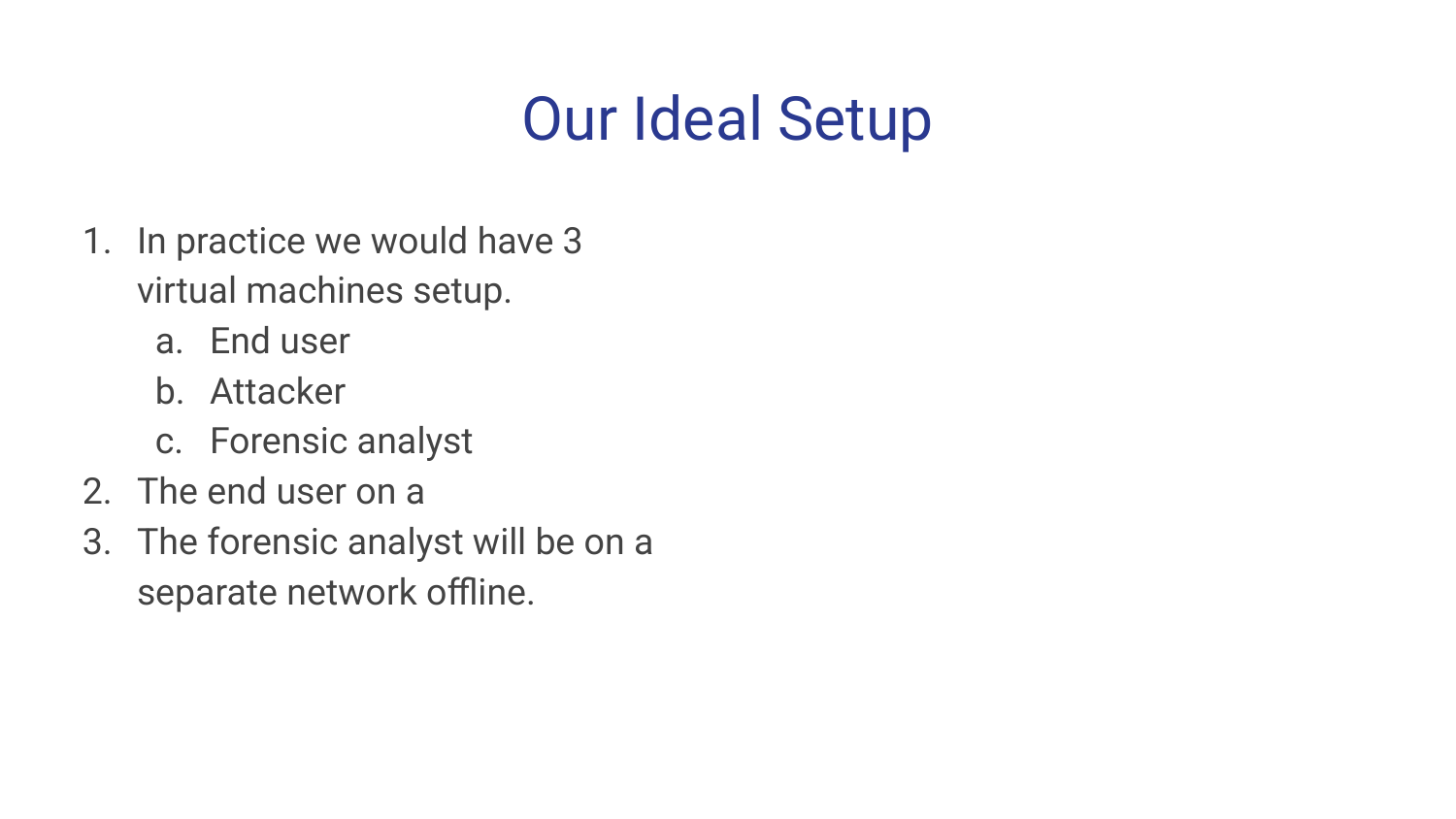

# Our Ideal Setup
In practice we would have 3 virtual machines setup.
End user
Attacker
Forensic analyst
The end user on a
The forensic analyst will be on a separate network offline.